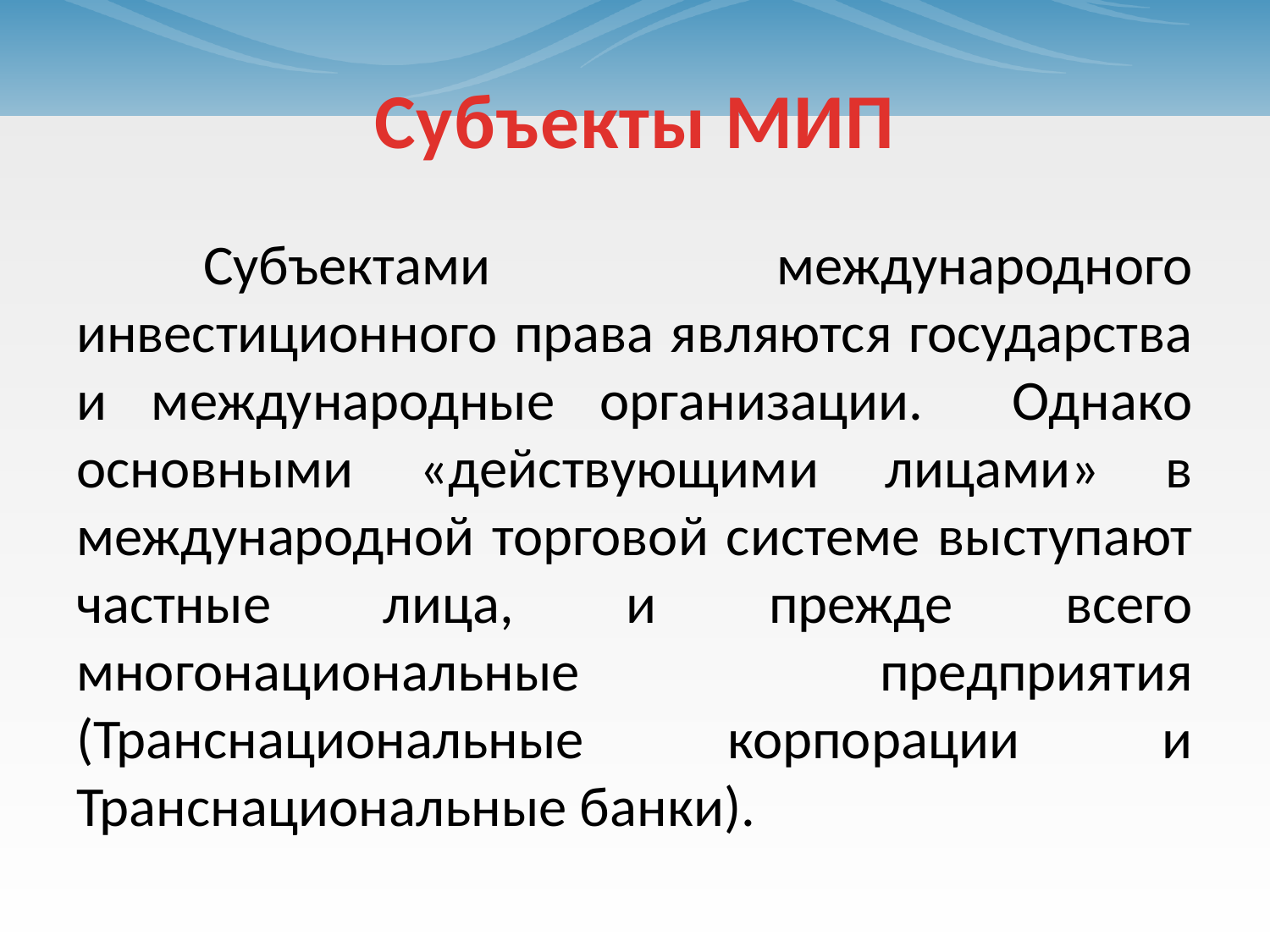

# Субъекты МИП
	Субъектами международного инвестиционного права являются государства и международные организации.  Однако основными «действующими лицами» в международной торговой системе выступают частные лица, и прежде всего многонациональные предприятия (Транснациональные корпорации и Транснациональные банки).